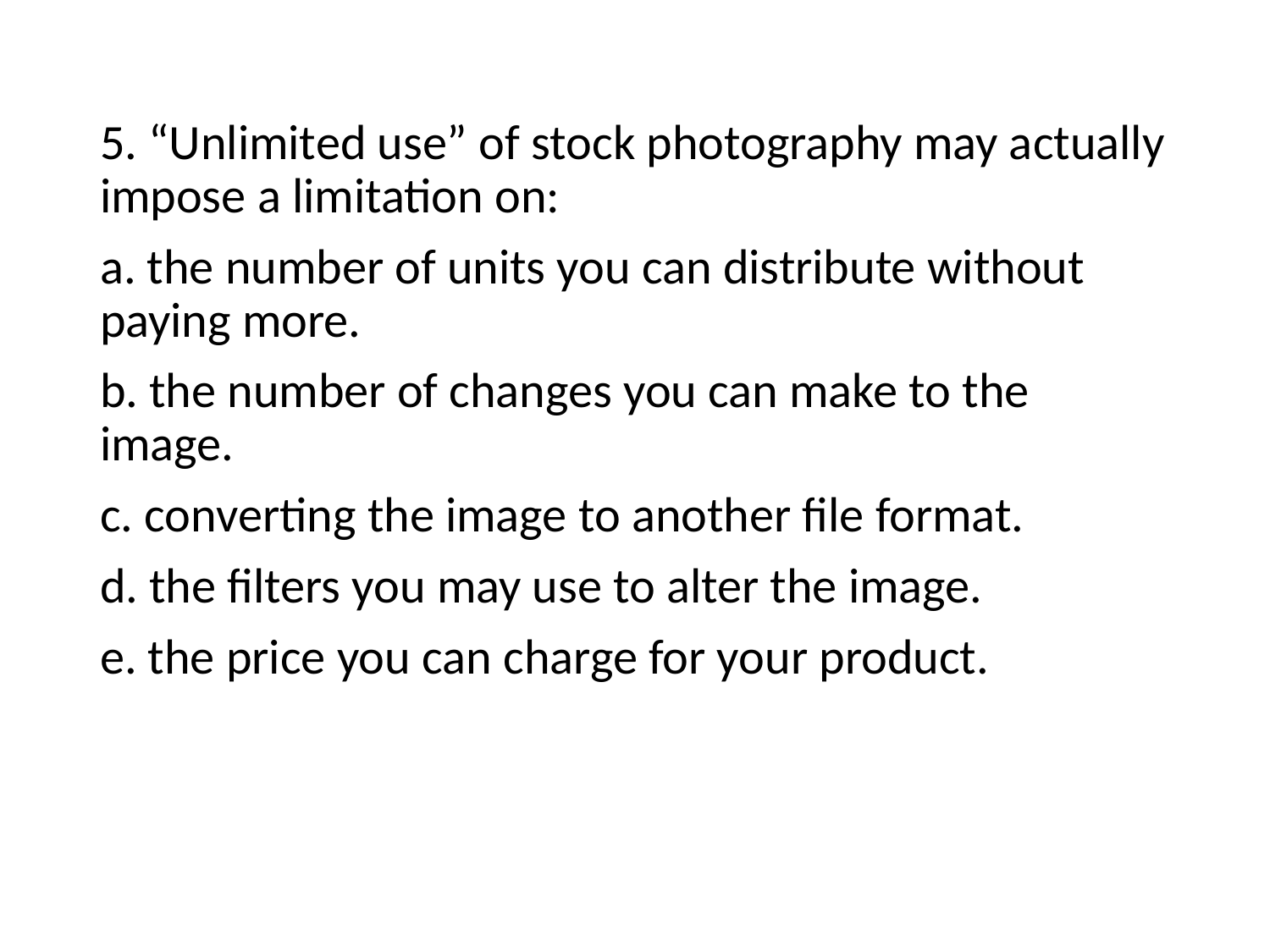

5. “Unlimited use” of stock photography may actually impose a limitation on:
a. the number of units you can distribute without paying more.
b. the number of changes you can make to the image.
c. converting the image to another file format.
d. the filters you may use to alter the image.
e. the price you can charge for your product.